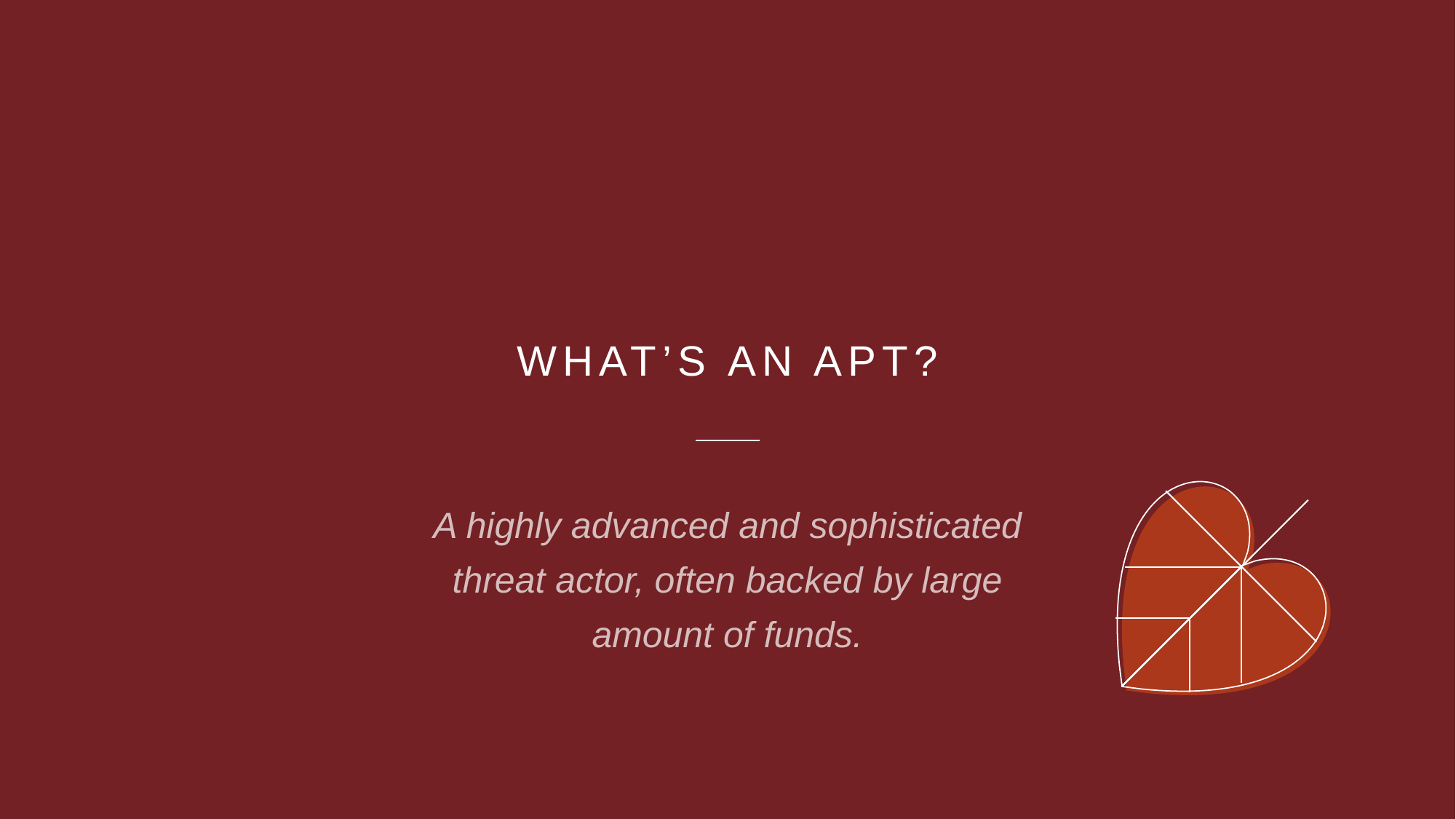

# What’s an APT?

A highly advanced and sophisticated threat actor, often backed by large amount of funds.